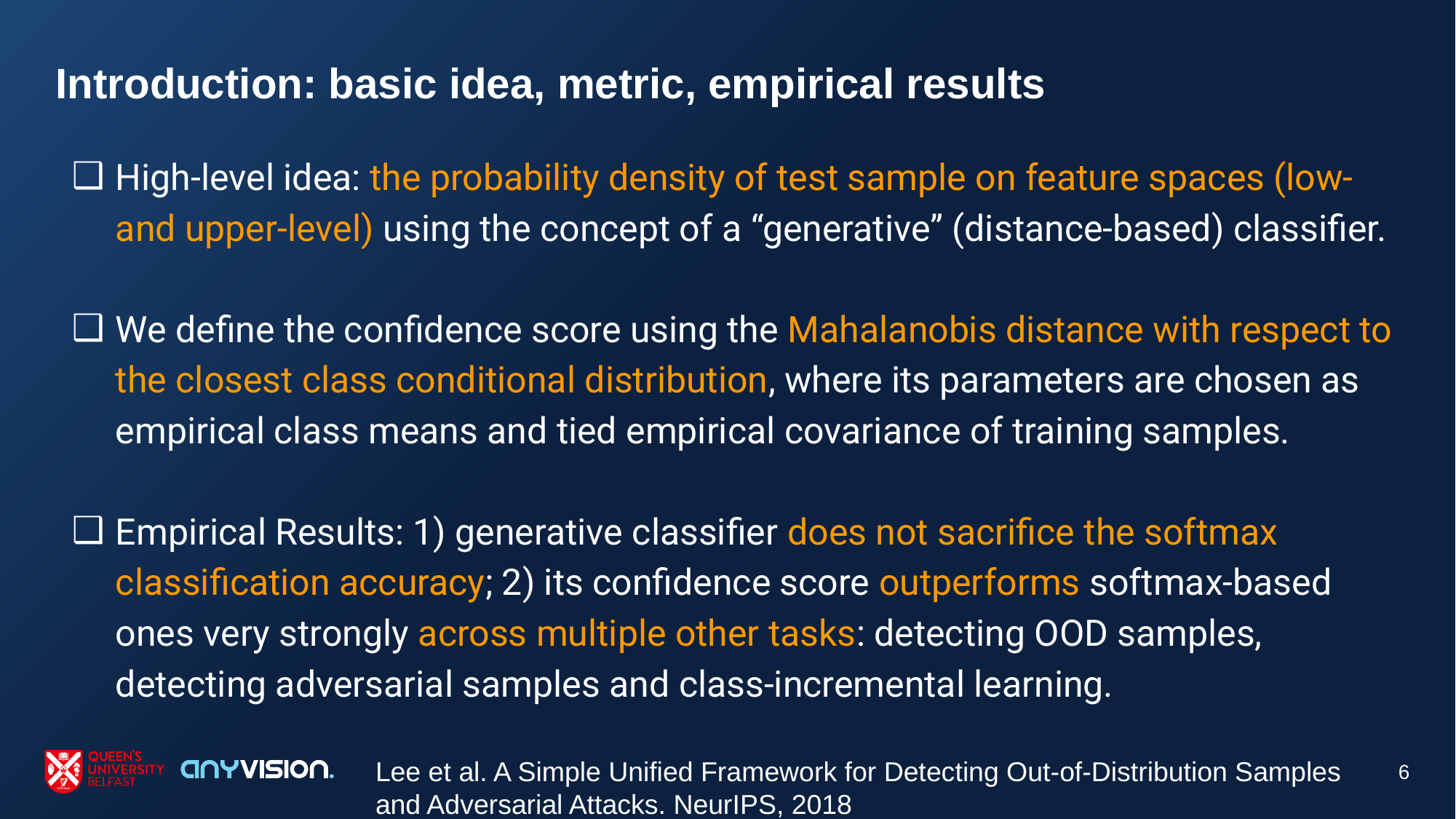

# Introduction: basic idea, metric, empirical results
High-level idea: the probability density of test sample on feature spaces (low- and upper-level) using the concept of a “generative” (distance-based) classifier.

We define the confidence score using the Mahalanobis distance with respect to the closest class conditional distribution, where its parameters are chosen as empirical class means and tied empirical covariance of training samples.

Empirical Results: 1) generative classifier does not sacrifice the softmax classification accuracy; 2) its confidence score outperforms softmax-based ones very strongly across multiple other tasks: detecting OOD samples, detecting adversarial samples and class-incremental learning.

6
Lee et al. A Simple Unified Framework for Detecting Out-of-Distribution Samples
and Adversarial Attacks. NeurIPS, 2018